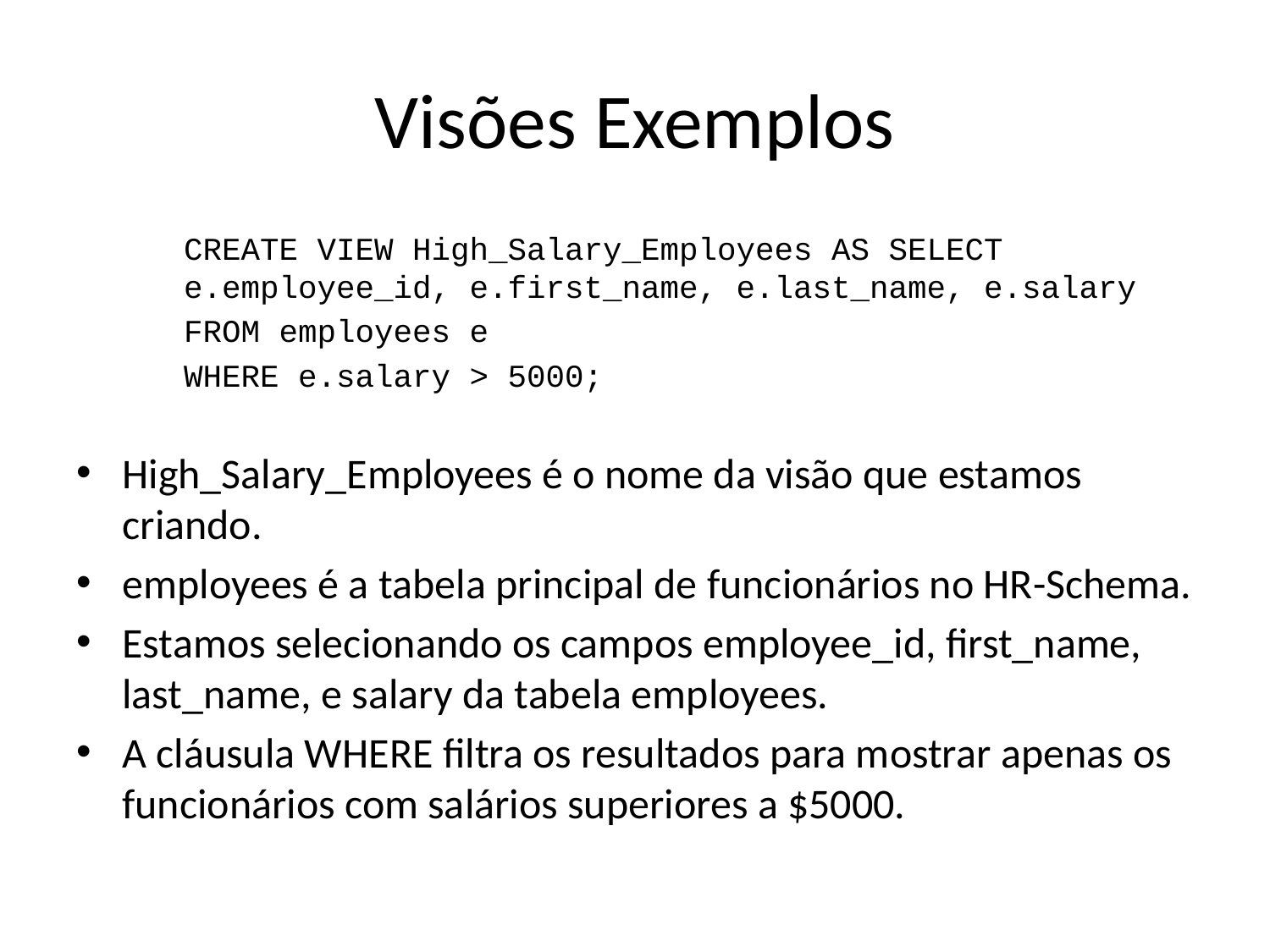

# Visões Exemplos
CREATE VIEW High_Salary_Employees AS SELECT e.employee_id, e.first_name, e.last_name, e.salary
FROM employees e
WHERE e.salary > 5000;

High_Salary_Employees é o nome da visão que estamos criando.
employees é a tabela principal de funcionários no HR-Schema.
Estamos selecionando os campos employee_id, first_name, last_name, e salary da tabela employees.
A cláusula WHERE filtra os resultados para mostrar apenas os funcionários com salários superiores a $5000.